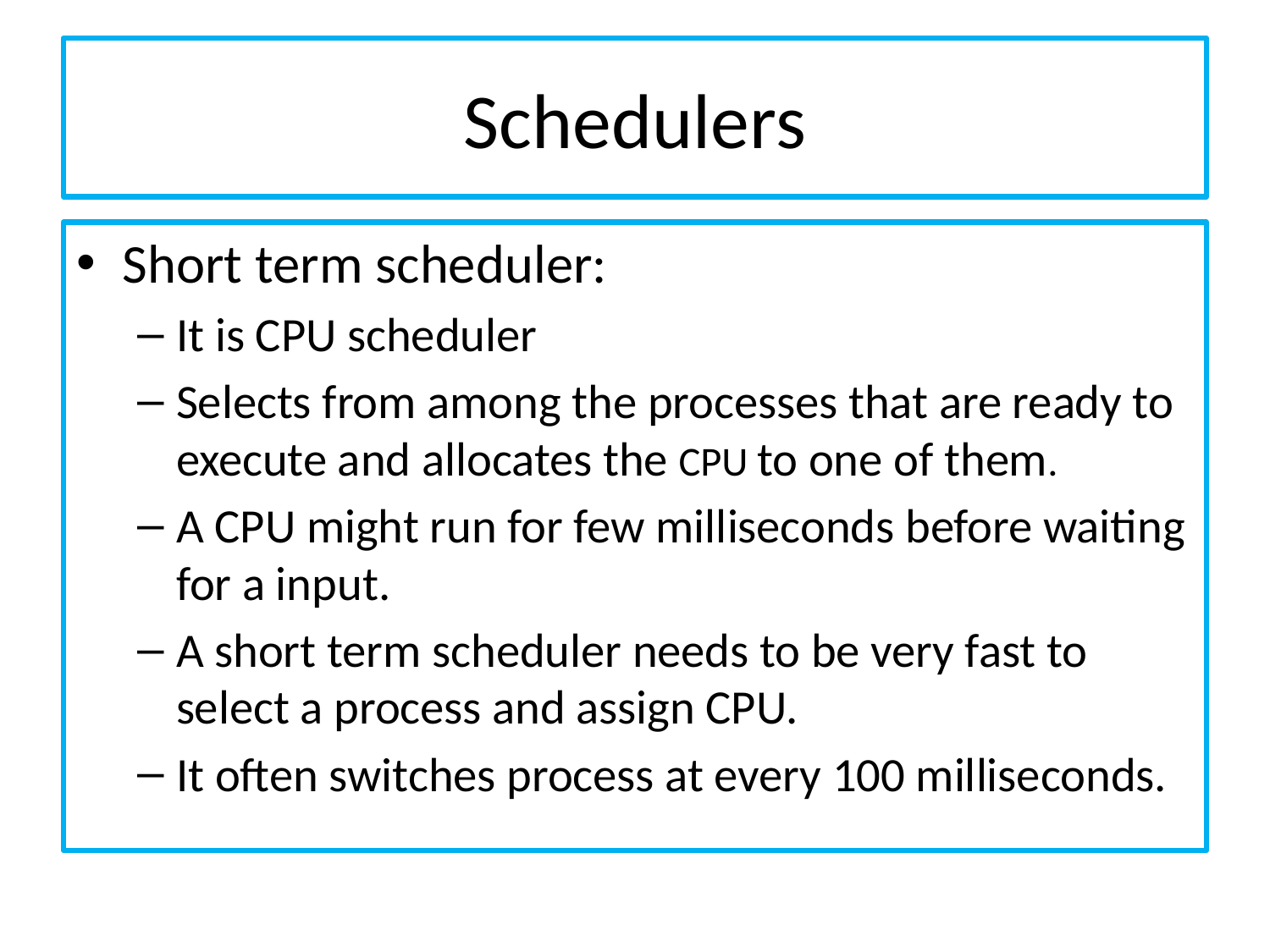

# Schedulers
Short term scheduler:
It is CPU scheduler
Selects from among the processes that are ready to execute and allocates the CPU to one of them.
A CPU might run for few milliseconds before waiting for a input.
A short term scheduler needs to be very fast to select a process and assign CPU.
It often switches process at every 100 milliseconds.